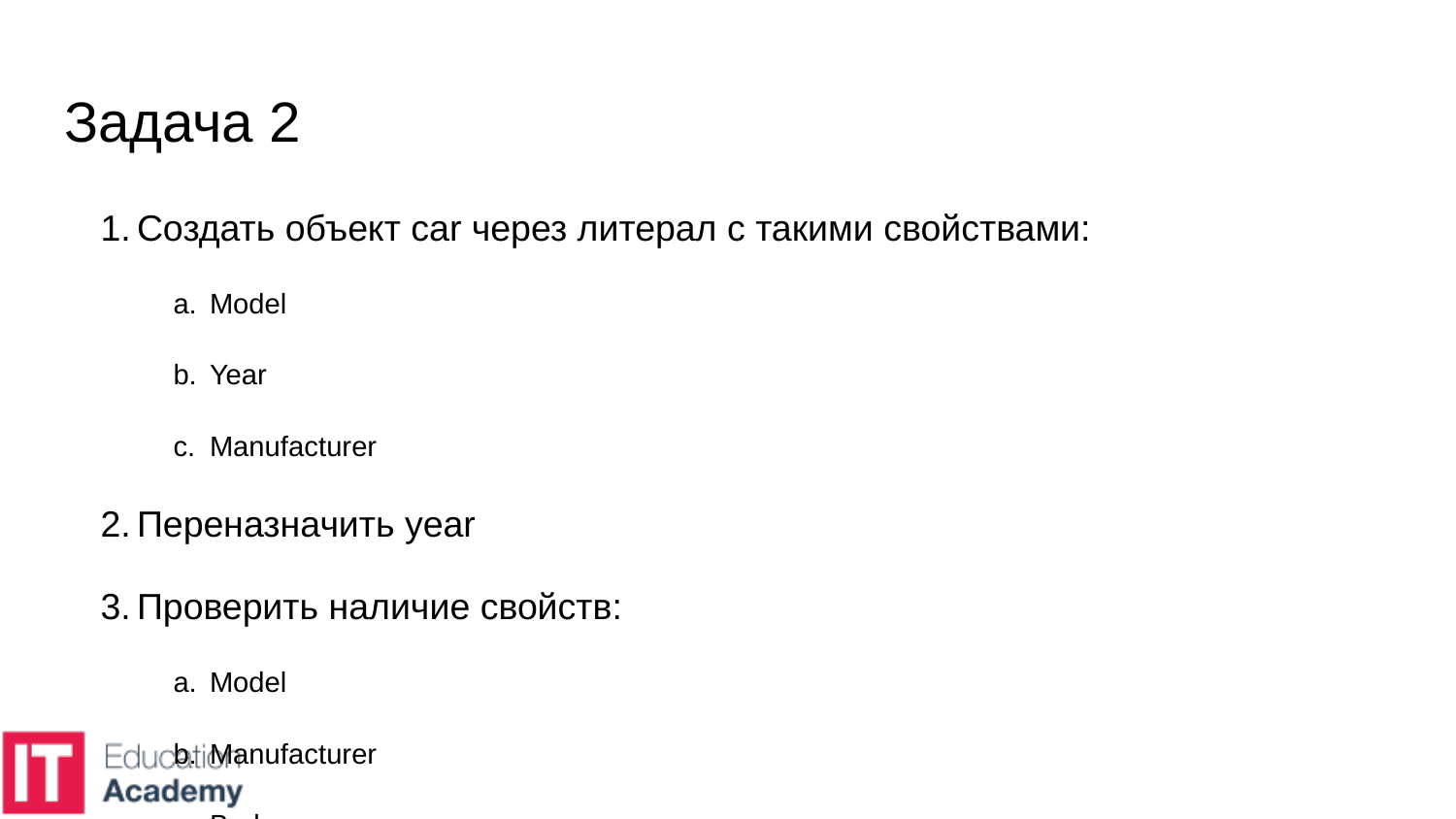

# Задача 2
Создать объект car через литерал с такими свойствами:
Model
Year
Manufacturer
Переназначить year
Проверить наличие свойств:
Model
Manufacturer
Body